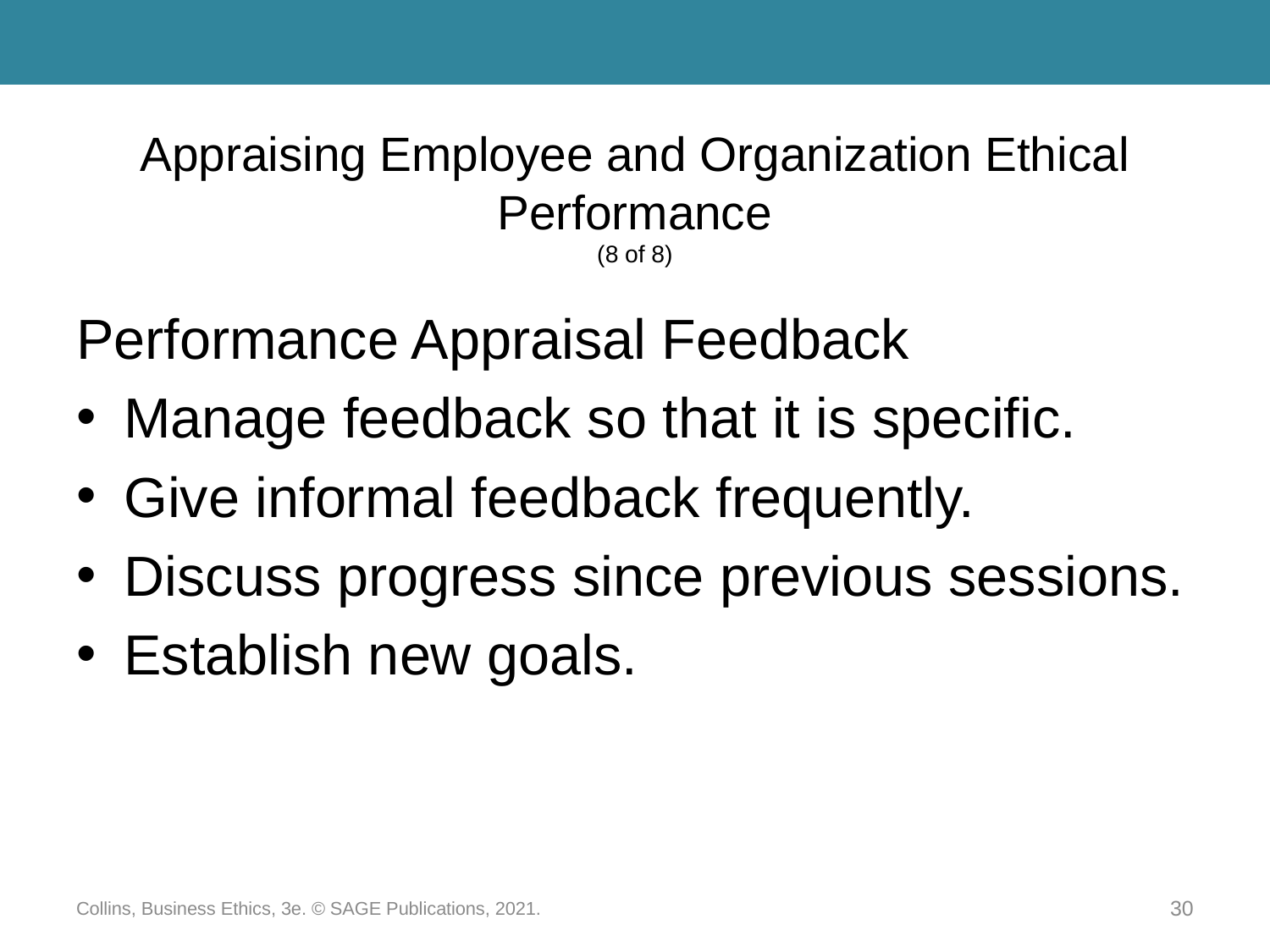

# Appraising Employee and Organization Ethical Performance (8 of 8)
Performance Appraisal Feedback
Manage feedback so that it is specific.
Give informal feedback frequently.
Discuss progress since previous sessions.
Establish new goals.
Collins, Business Ethics, 3e. © SAGE Publications, 2021.
30